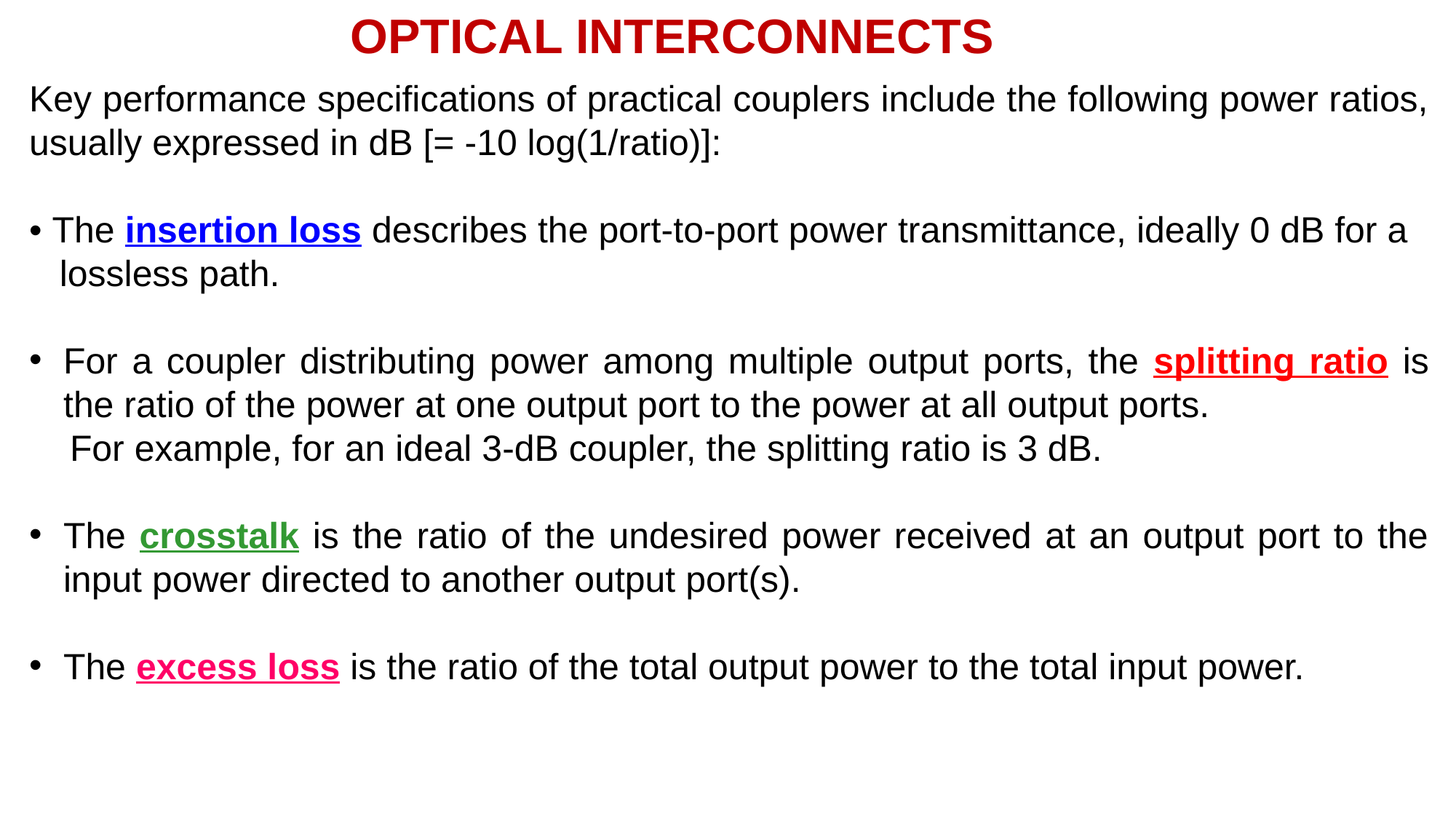

OPTICAL INTERCONNECTS
Key performance specifications of practical couplers include the following power ratios, usually expressed in dB [= -10 log(1/ratio)]:

• The insertion loss describes the port-to-port power transmittance, ideally 0 dB for a      lossless path.

For a coupler distributing power among multiple output ports, the splitting ratio is the ratio of the power at one output port to the power at all output ports.
    For example, for an ideal 3-dB coupler, the splitting ratio is 3 dB.

The crosstalk is the ratio of the undesired power received at an output port to the input power directed to another output port(s).

The excess loss is the ratio of the total output power to the total input power.